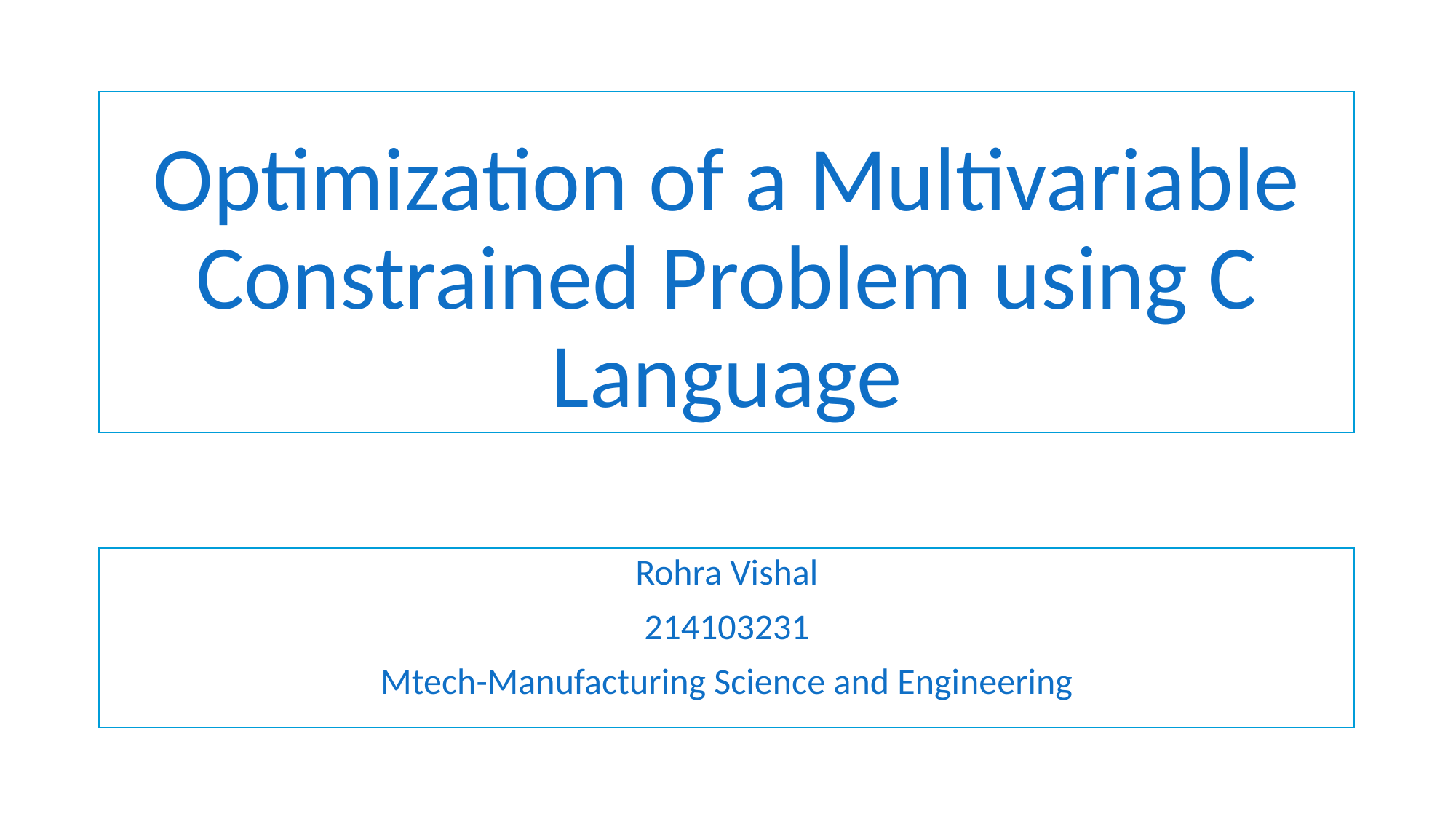

# Optimization of a Multivariable Constrained Problem using C Language
Rohra Vishal
214103231
Mtech-Manufacturing Science and Engineering